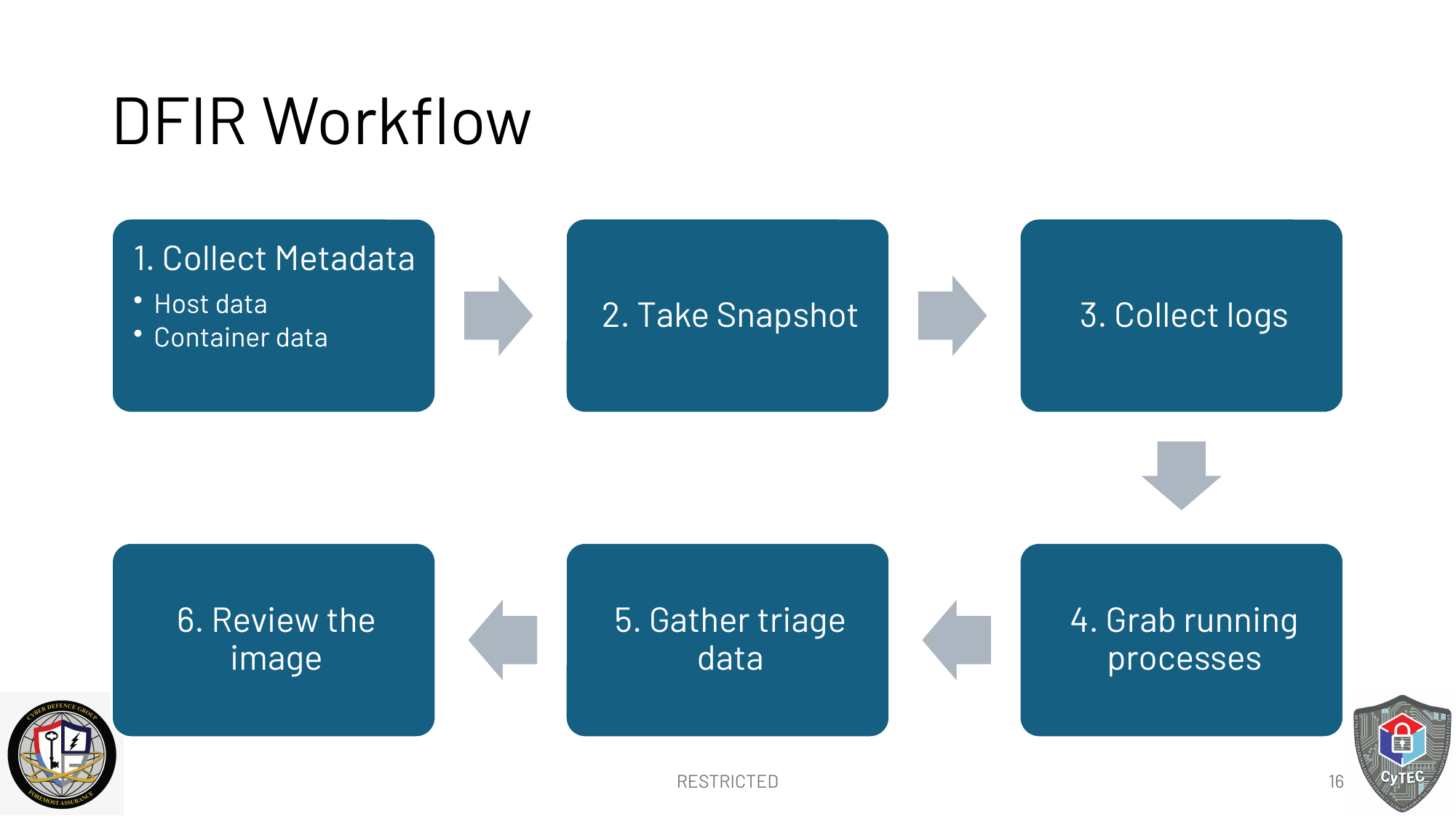

# DFIR Workflow
1. Collect Metadata
Host data
Container data

2. Take Snapshot

3. Collect logs

4. Grab running processes

5. Gather triage data

6. Review the image
RESTRICTED
16